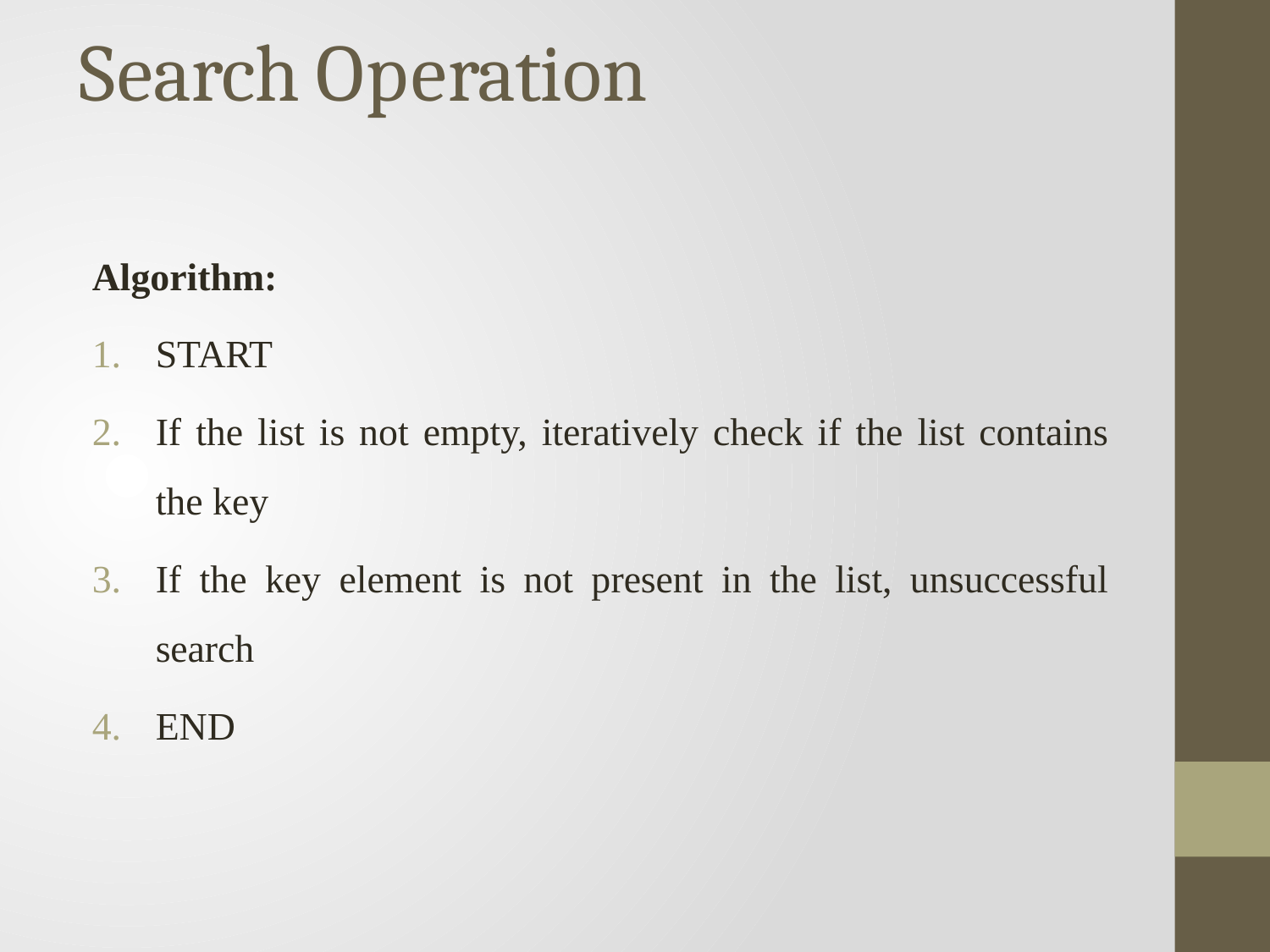

# Search Operation
Algorithm:
START
If the list is not empty, iteratively check if the list contains the key
If the key element is not present in the list, unsuccessful search
END